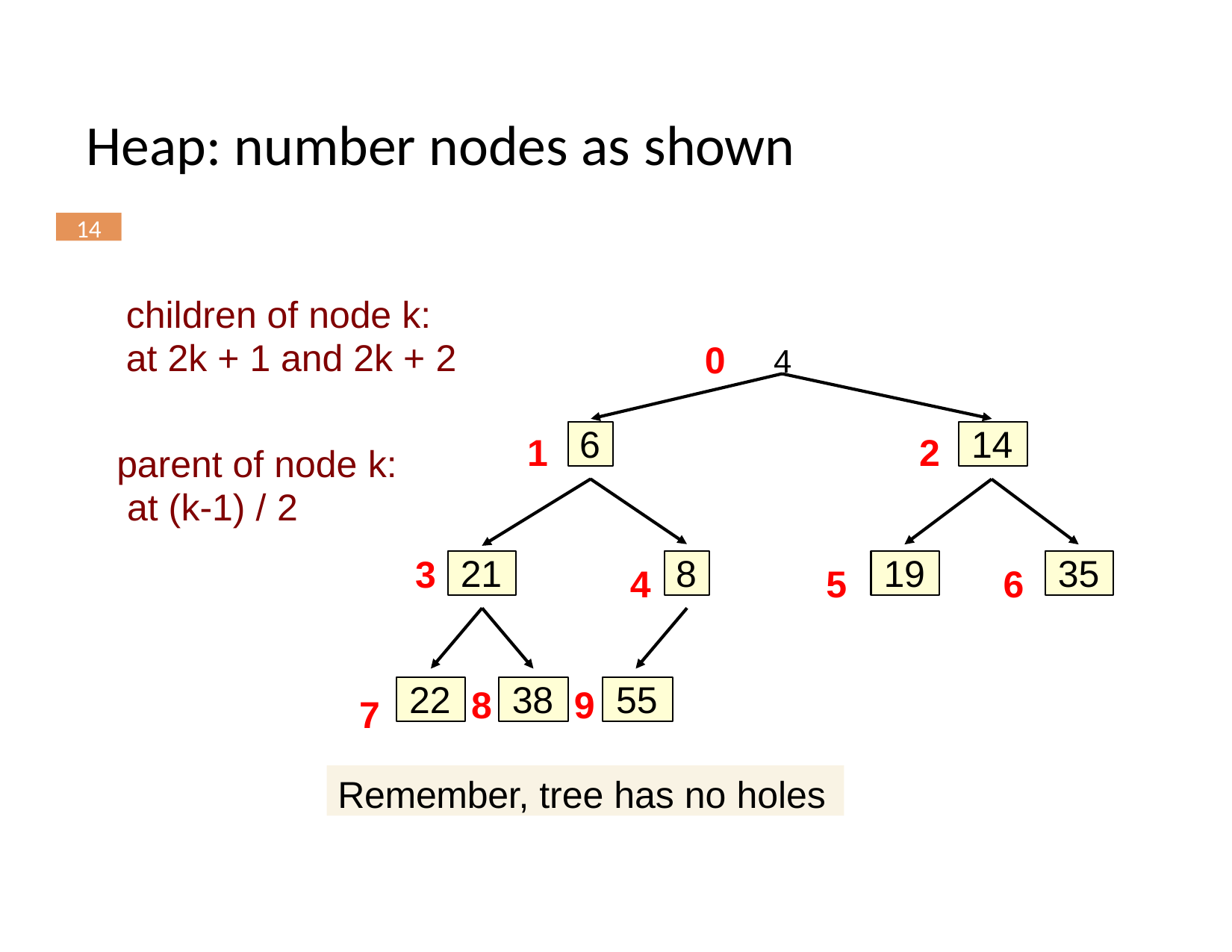

# Heap: number nodes as shown
14
children of node k:  at 2k + 1 and 2k + 2
0	4

6
14
1
2
parent of node k:  at (k-1) / 2

3
21
8
19
35
4
5
6

22
38
55
8
9
7
Remember, tree has no holes